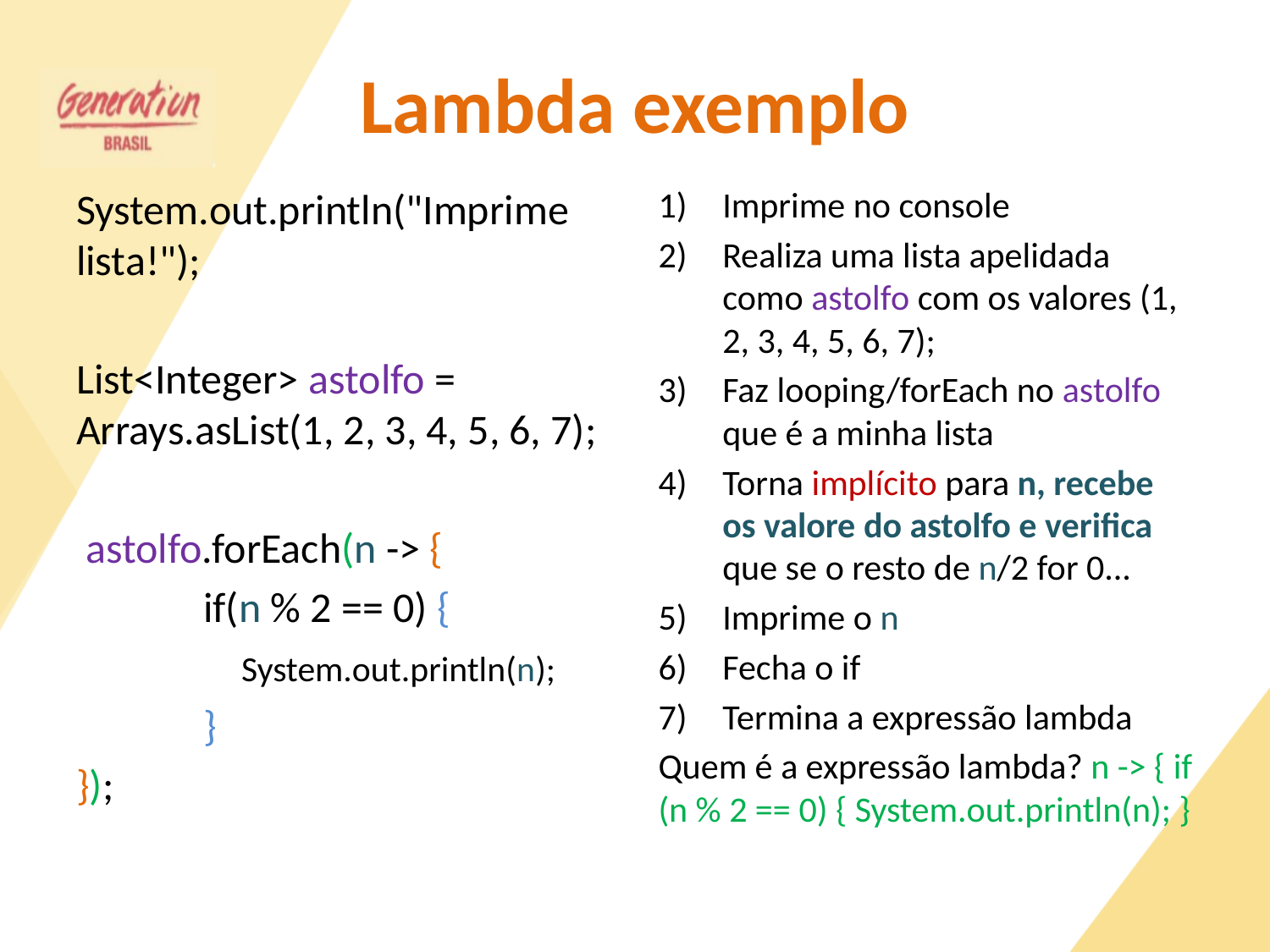

# Lambda exemplo
System.out.println("Imprime lista!");

List<Integer> astolfo = Arrays.asList(1, 2, 3, 4, 5, 6, 7);

 astolfo.forEach(n -> {
 	if(n % 2 == 0) {
	    System.out.println(n);
	}
});
Imprime no console
Realiza uma lista apelidada como astolfo com os valores (1, 2, 3, 4, 5, 6, 7);
Faz looping/forEach no astolfo que é a minha lista
Torna implícito para n, recebe os valore do astolfo e verifica que se o resto de n/2 for 0...
Imprime o n
Fecha o if
Termina a expressão lambda
Quem é a expressão lambda? n -> { if (n % 2 == 0) { System.out.println(n); }